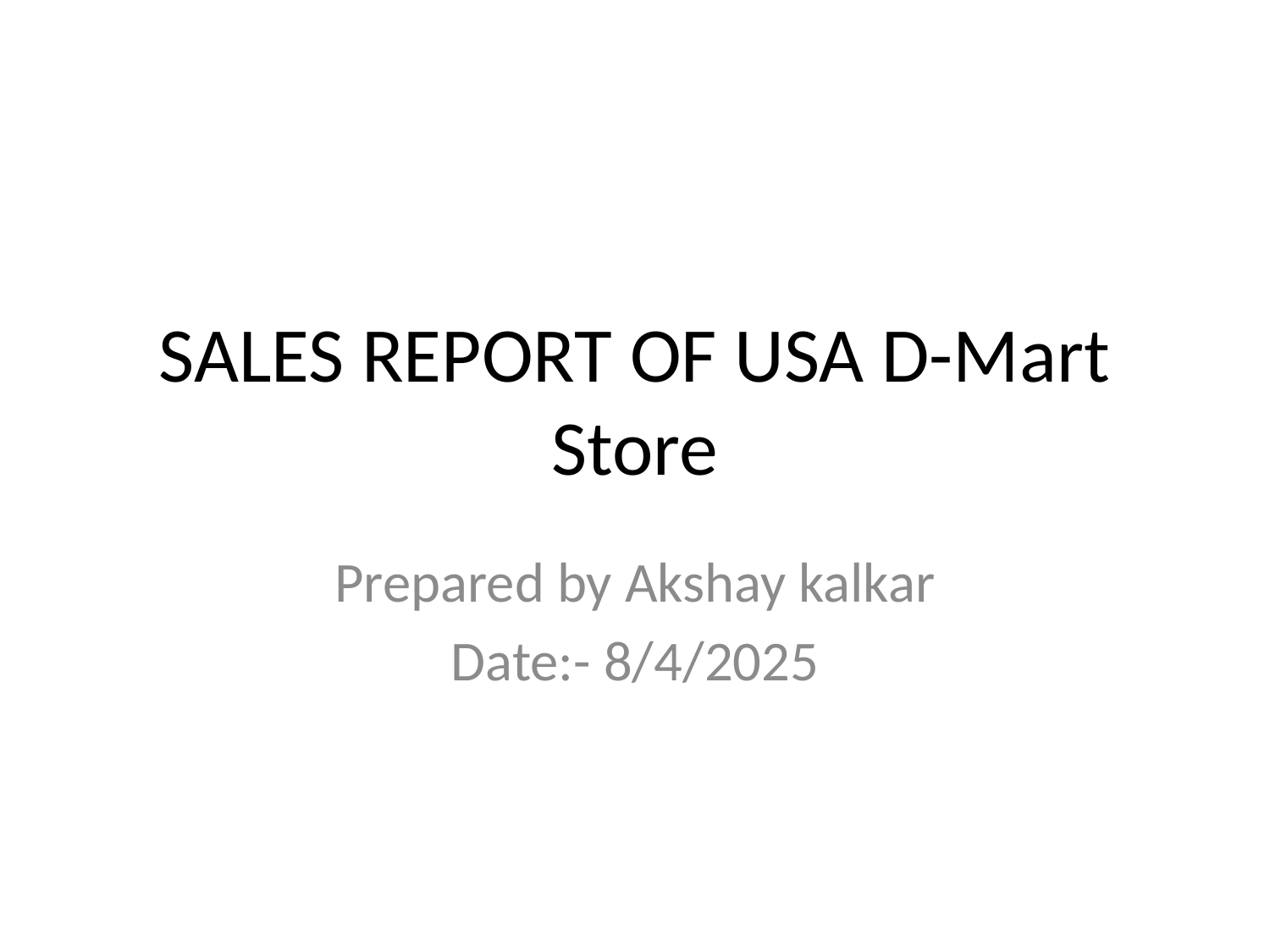

# SALES REPORT OF USA D-Mart Store
Prepared by Akshay kalkar
Date:- 8/4/2025